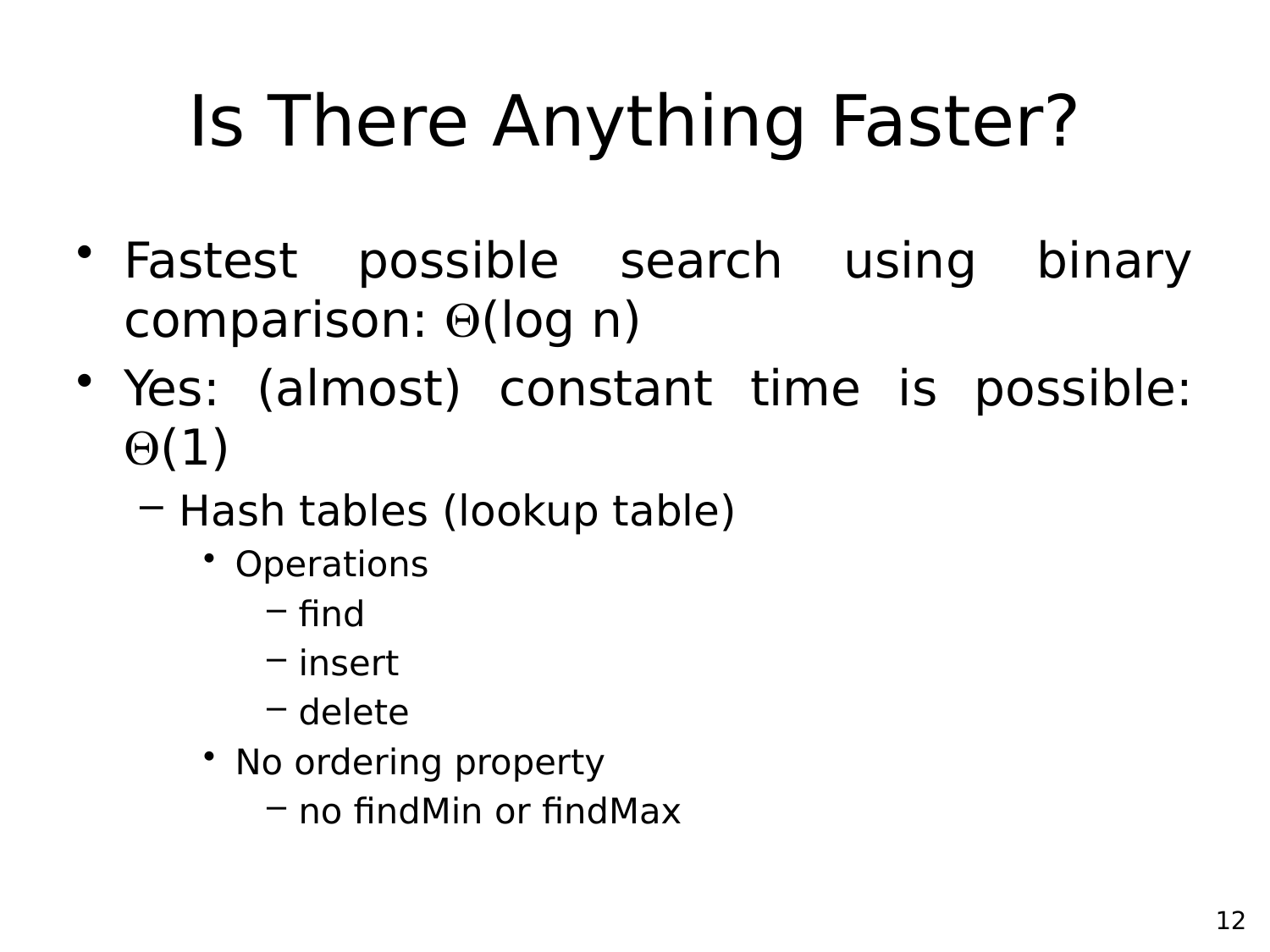

# Is There Anything Faster?
Fastest possible search using binary comparison: Θ(log n)
Yes: (almost) constant time is possible: Θ(1)
Hash tables (lookup table)
Operations
find
insert
delete
No ordering property
no findMin or findMax